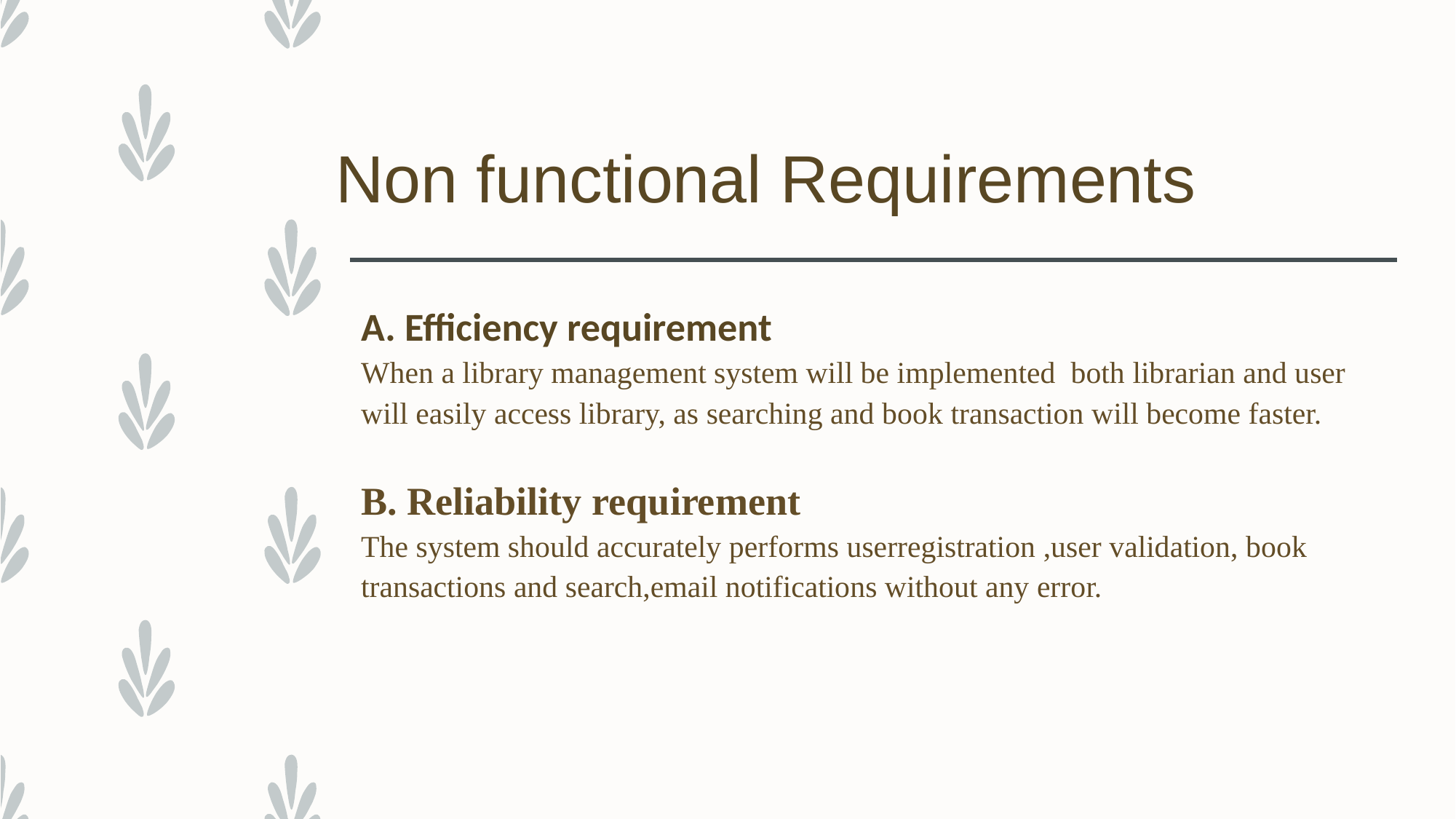

# Non functional Requirements
A. Efficiency requirement
When a library management system will be implemented  both librarian and user will easily access library, as searching and book transaction will become faster.

B. Reliability requirement
The system should accurately performs userregistration ,user validation, book transactions and search,email notifications without any error.